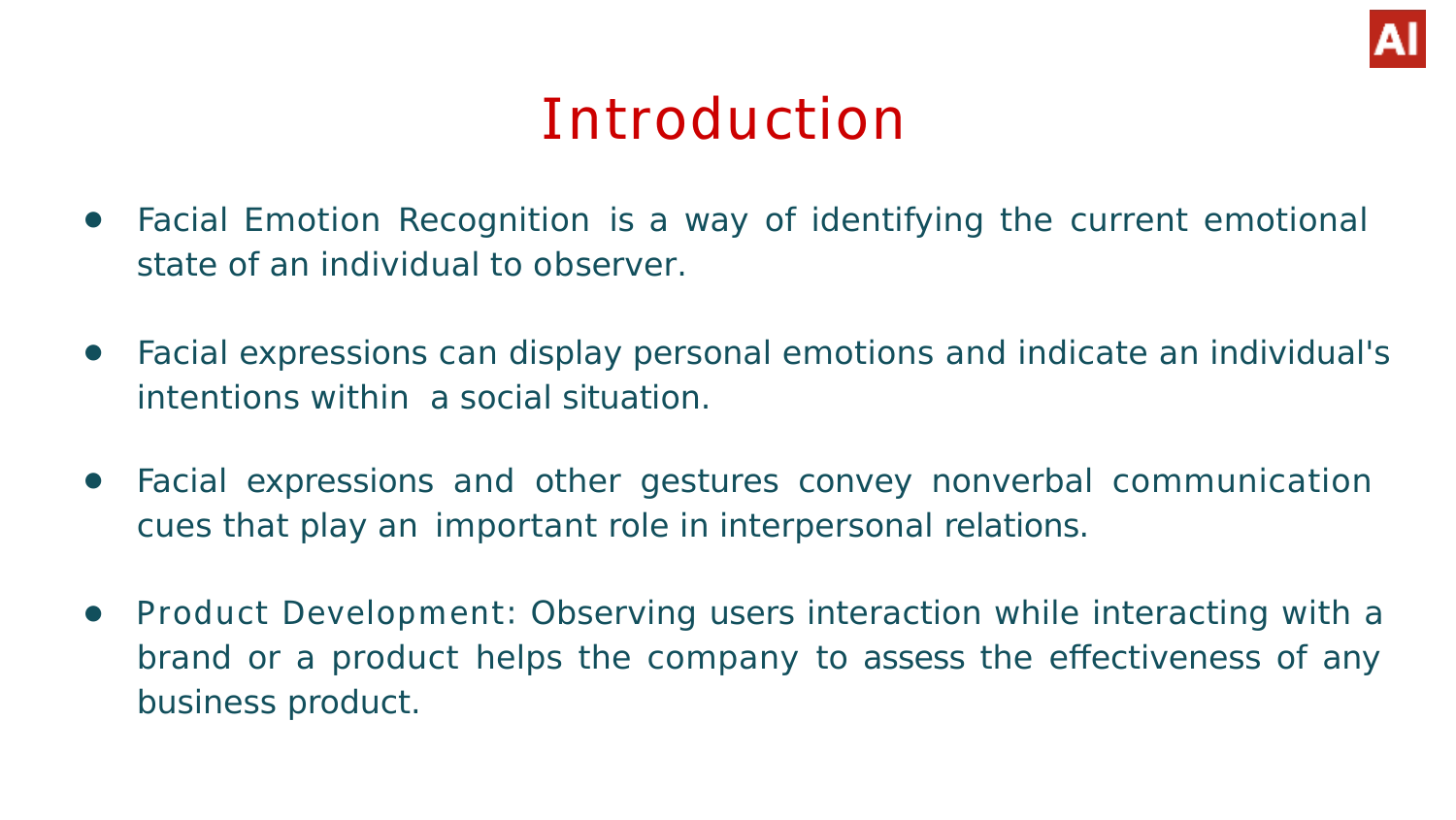

# Introduction
Facial Emotion Recognition is a way of identifying the current emotional
state of an individual to observer.

Facial expressions can display personal emotions and indicate an individual's
intentions within  a social situation.

Facial expressions and other gestures convey nonverbal communication  cues that play an important role in interpersonal relations.

Product Development: Observing users interaction while interacting with a  brand or a product helps the company to assess the effectiveness of any  business product.